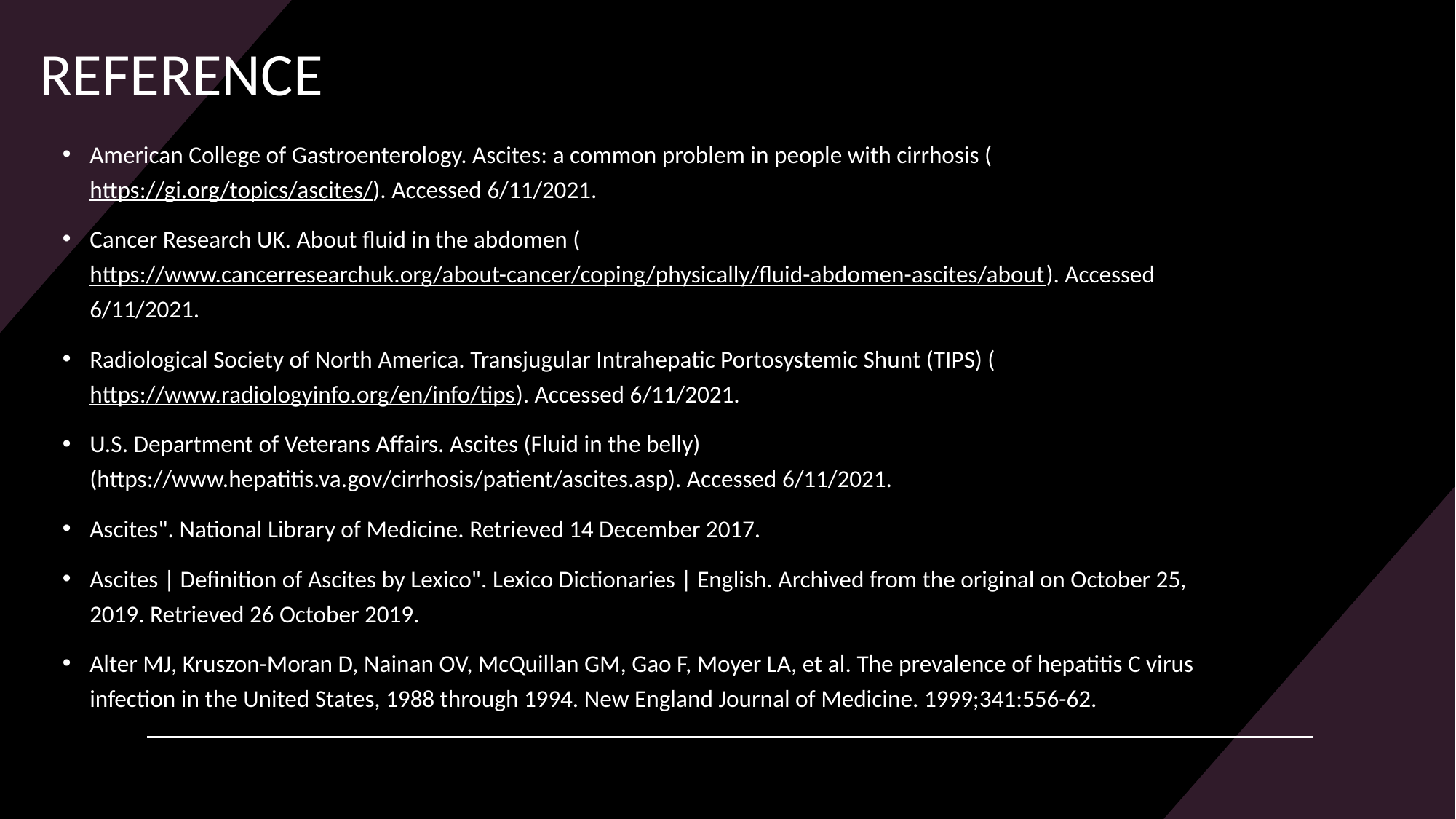

# REFERENCE
American College of Gastroenterology. Ascites: a common problem in people with cirrhosis (https://gi.org/topics/ascites/). Accessed 6/11/2021.
Cancer Research UK. About fluid in the abdomen (https://www.cancerresearchuk.org/about-cancer/coping/physically/fluid-abdomen-ascites/about). Accessed 6/11/2021.
Radiological Society of North America. Transjugular Intrahepatic Portosystemic Shunt (TIPS) (https://www.radiologyinfo.org/en/info/tips). Accessed 6/11/2021.
U.S. Department of Veterans Affairs. Ascites (Fluid in the belly) (https://www.hepatitis.va.gov/cirrhosis/patient/ascites.asp). Accessed 6/11/2021.
Ascites". National Library of Medicine. Retrieved 14 December 2017.
Ascites | Definition of Ascites by Lexico". Lexico Dictionaries | English. Archived from the original on October 25, 2019. Retrieved 26 October 2019.
Alter MJ, Kruszon-Moran D, Nainan OV, McQuillan GM, Gao F, Moyer LA, et al. The prevalence of hepatitis C virus infection in the United States, 1988 through 1994. New England Journal of Medicine. 1999;341:556-62.